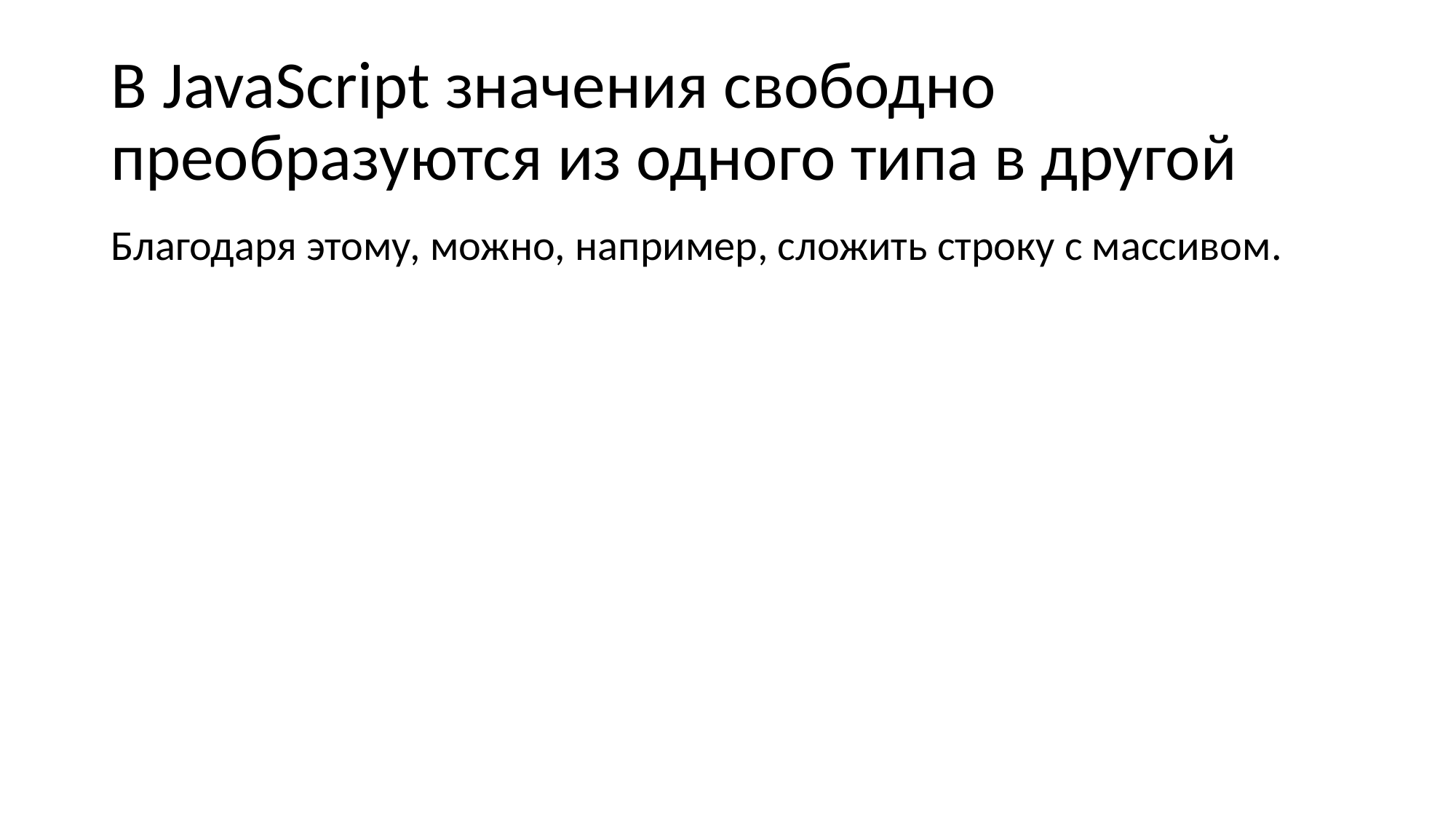

# В JavaScript значения свободно преобразуются из одного типа в другой
Благодаря этому, можно, например, сложить строку с массивом.